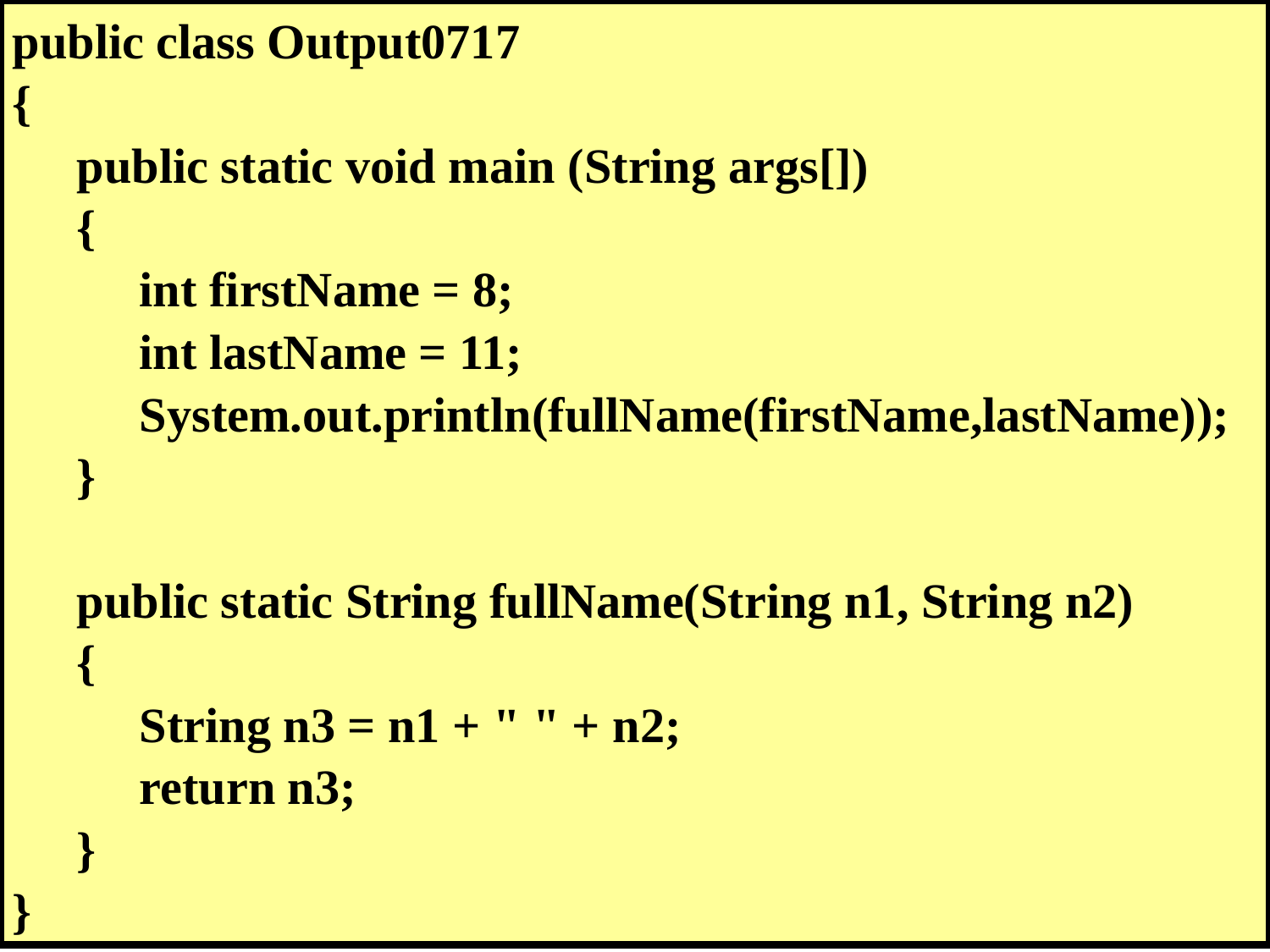

public class Output0717
{
	public static void main (String args[])
	{
		int firstName = 8;
		int lastName = 11;
		System.out.println(fullName(firstName,lastName));
	}

	public static String fullName(String n1, String n2)
	{
		String n3 = n1 + " " + n2;
		return n3;
	}
}